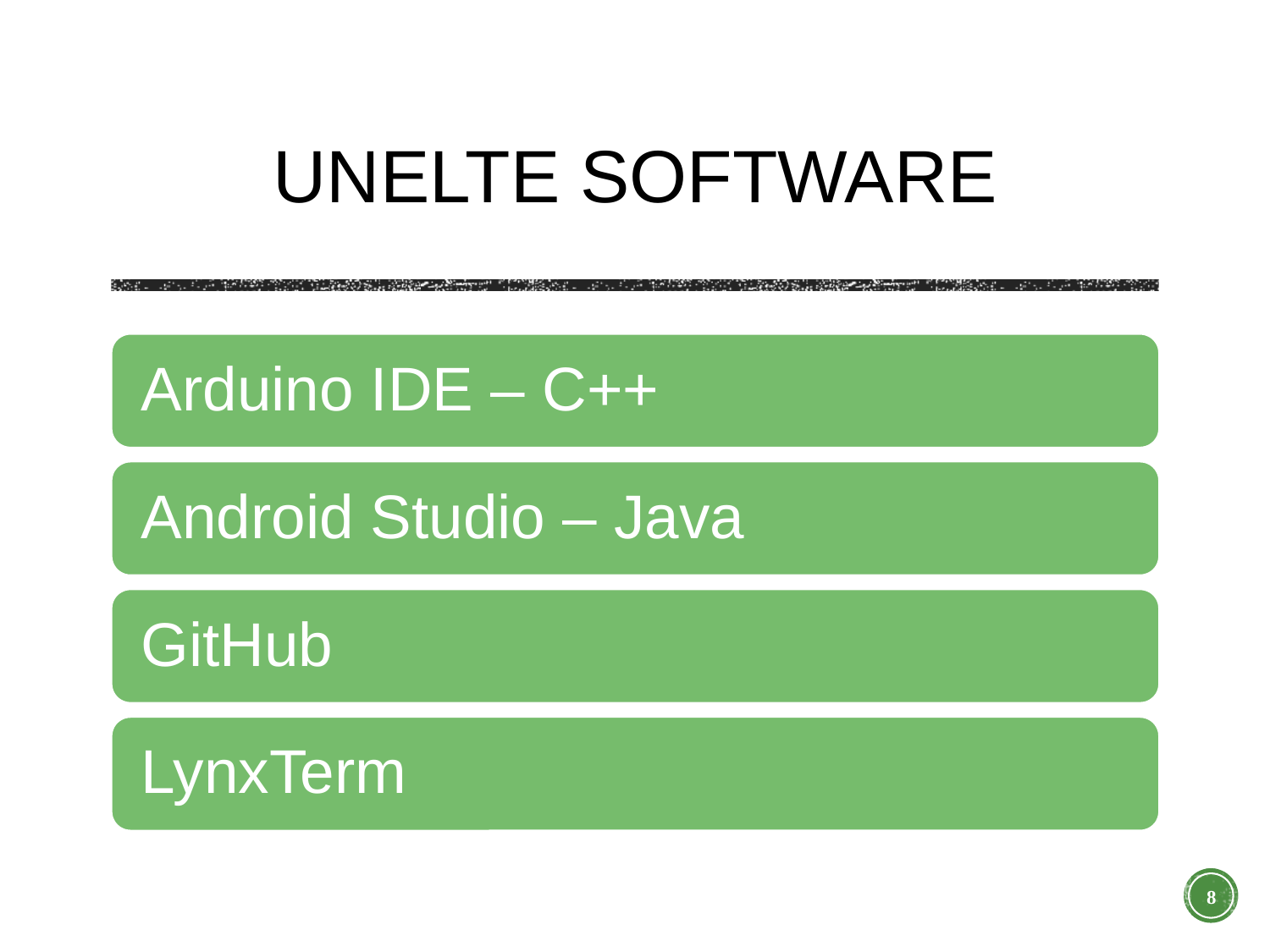

# Unelte Software

Arduino IDE – C++
Android Studio – Java
GitHub
LynxTerm
8